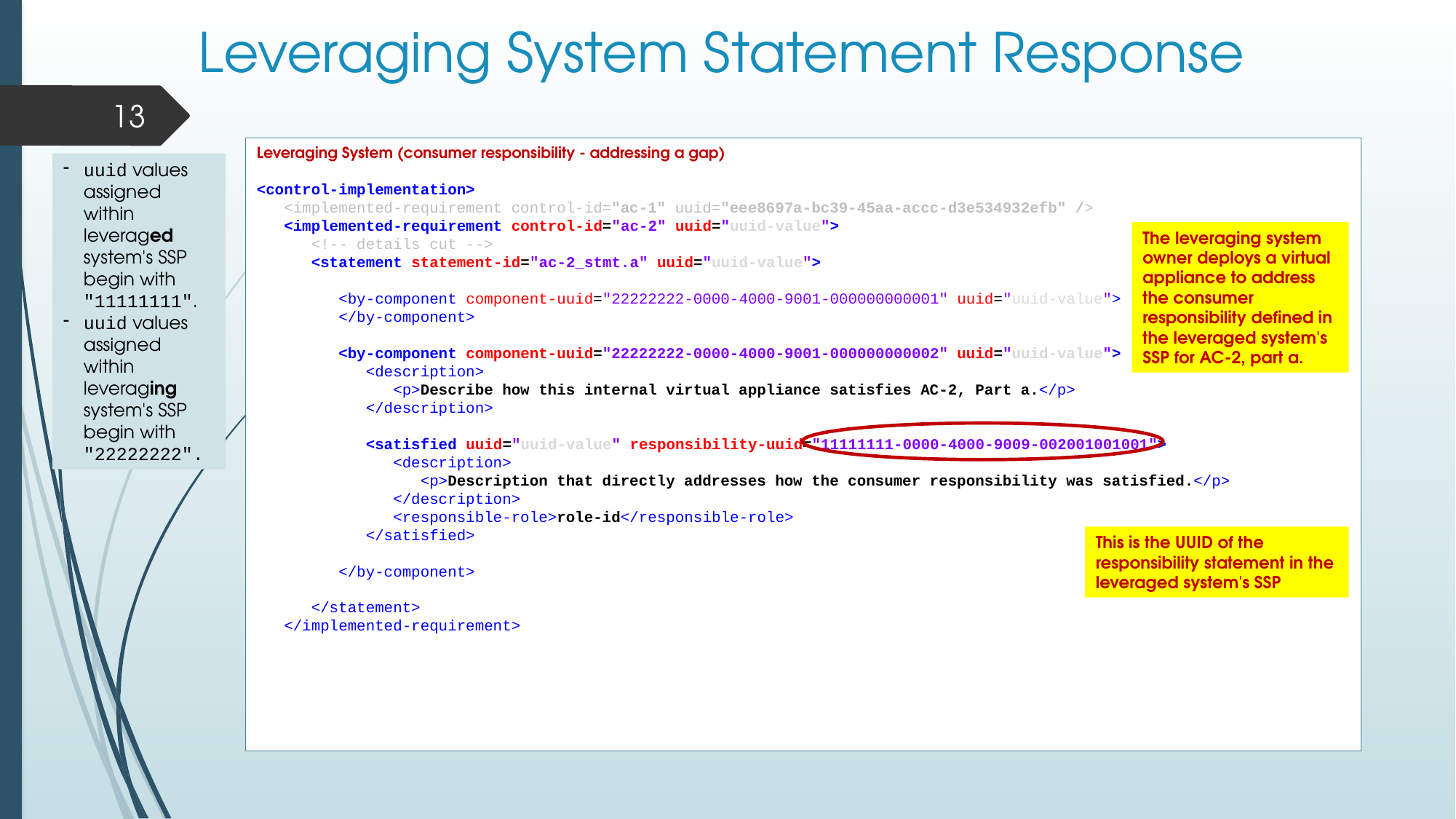

# Leveraging System Statement Response
13
Leveraging System (consumer responsibility - addressing a gap)

<control-implementation>
   <implemented-requirement control-id="ac-1" uuid="eee8697a-bc39-45aa-accc-d3e534932efb" />
   <implemented-requirement control-id="ac-2" uuid="uuid-value">
      <!-- details cut -->
      <statement statement-id="ac-2_stmt.a" uuid="uuid-value">

         <by-component component-uuid="22222222-0000-4000-9001-000000000001" uuid="uuid-value">
         </by-component>

         <by-component component-uuid="22222222-0000-4000-9001-000000000002" uuid="uuid-value">
            <description>
               <p>Describe how this internal virtual appliance satisfies AC-2, Part a.</p>
            </description>

            <satisfied uuid="uuid-value" responsibility-uuid="11111111-0000-4000-9009-002001001001">
               <description>
                  <p>Description that directly addresses how the consumer responsibility was satisfied.</p>
               </description>
               <responsible-role>role-id</responsible-role>
            </satisfied>

         </by-component>

      </statement>
   </implemented-requirement>
uuid values assigned within leveraged system's SSP begin with "11111111".
uuid values assigned within leveraging system's SSP begin with "22222222".
The leveraging system owner deploys a virtual appliance to address the consumer responsibility defined in the leveraged system's SSP for AC-2, part a.

This is the UUID of the responsibility statement in the leveraged system's SSP